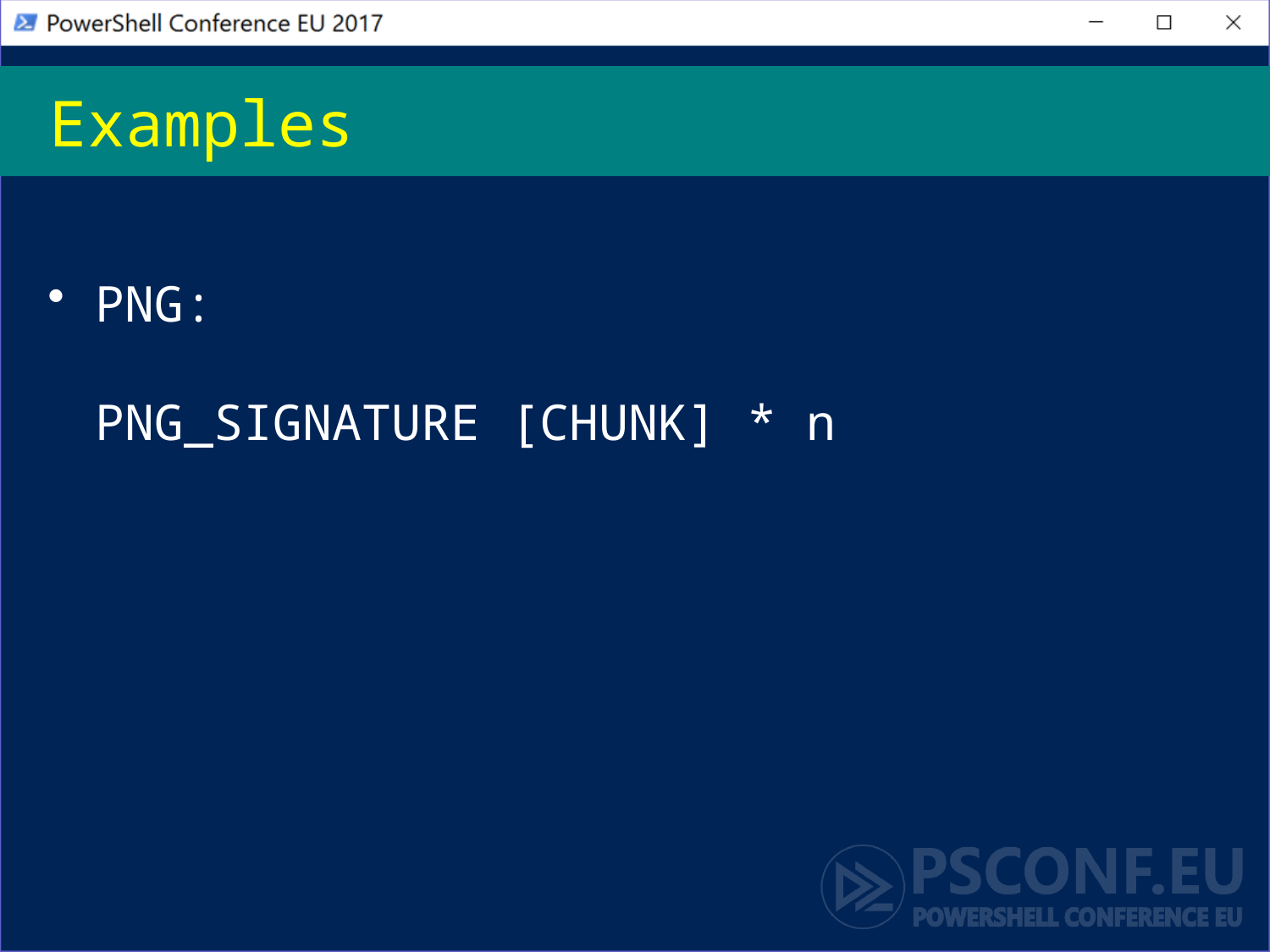

# Examples
PNG:
PNG_SIGNATURE [CHUNK] * n